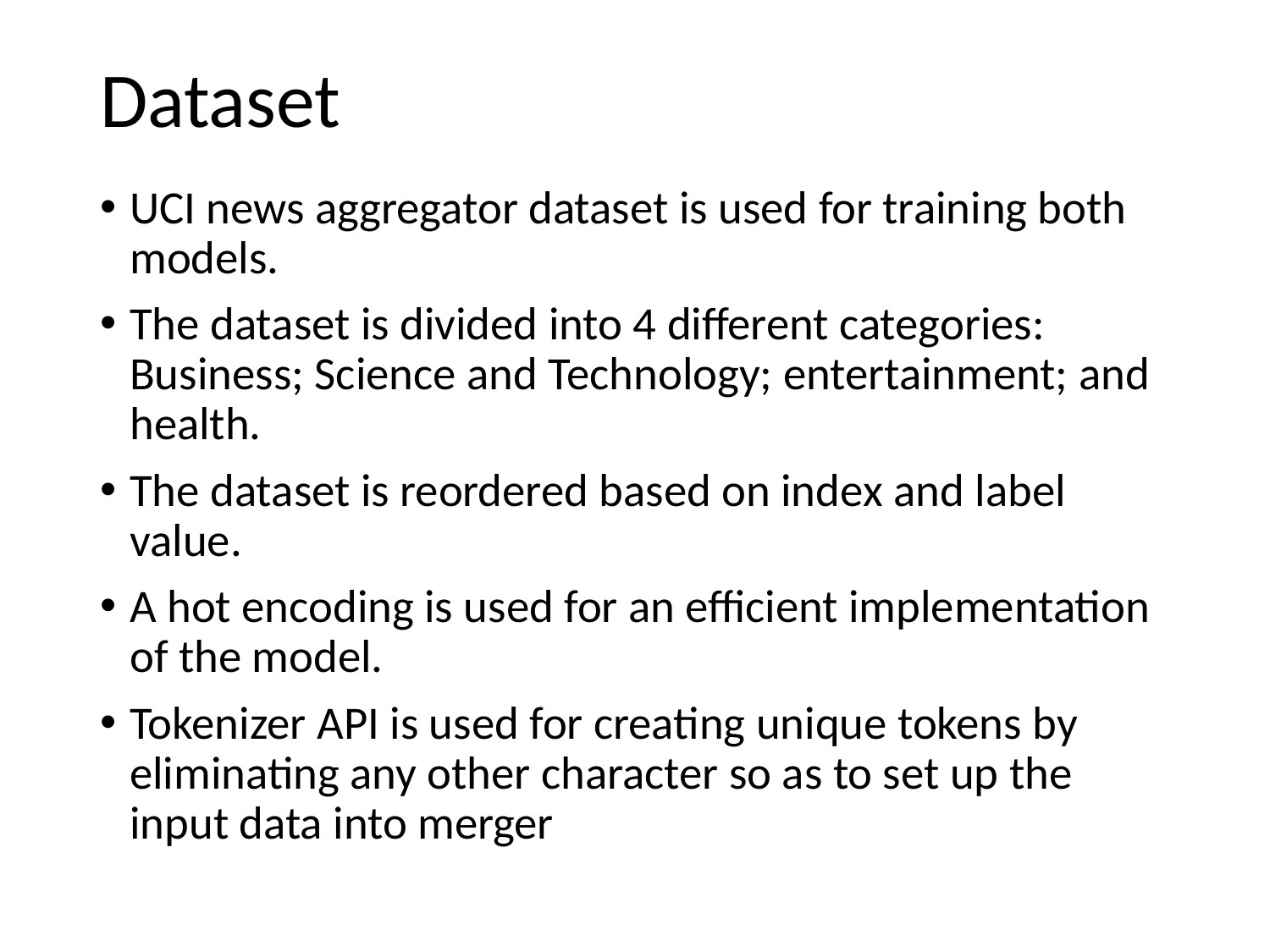

# Dataset
UCI news aggregator dataset is used for training both models.
The dataset is divided into 4 different categories: Business; Science and Technology; entertainment; and health.
The dataset is reordered based on index and label value.
A hot encoding is used for an efficient implementation of the model.
Tokenizer API is used for creating unique tokens by eliminating any other character so as to set up the input data into merger